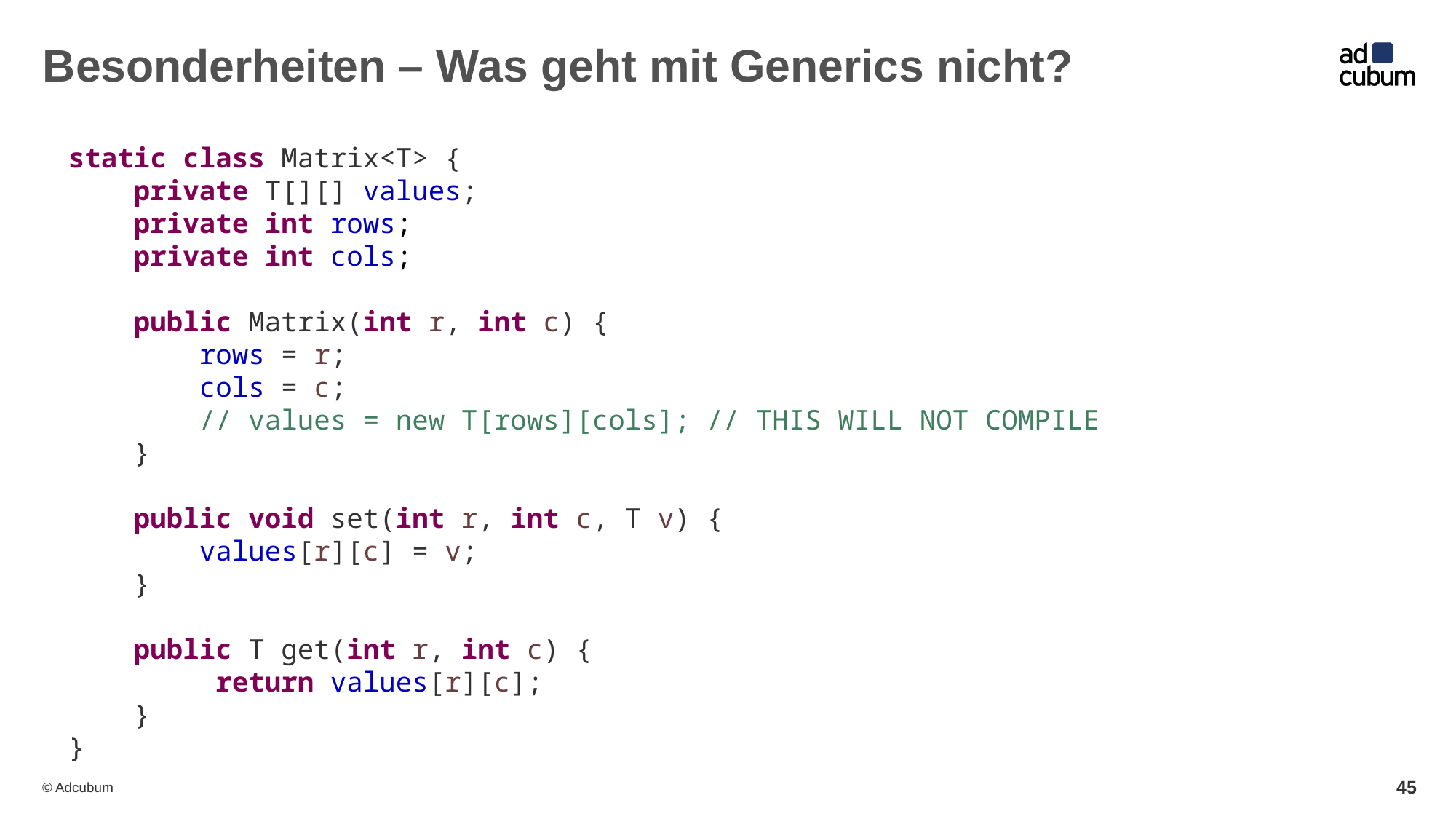

# Besonderheiten – Was geht mit Generics nicht?
static class Matrix<T> {
    private T[][] values;
    private int rows;
    private int cols;

    public Matrix(int r, int c) {
        rows = r;
        cols = c;
        // values = new T[rows][cols]; // THIS WILL NOT COMPILE
    }

    public void set(int r, int c, T v) {
        values[r][c] = v;
    }

    public T get(int r, int c) {
         return values[r][c];
    }
}

45